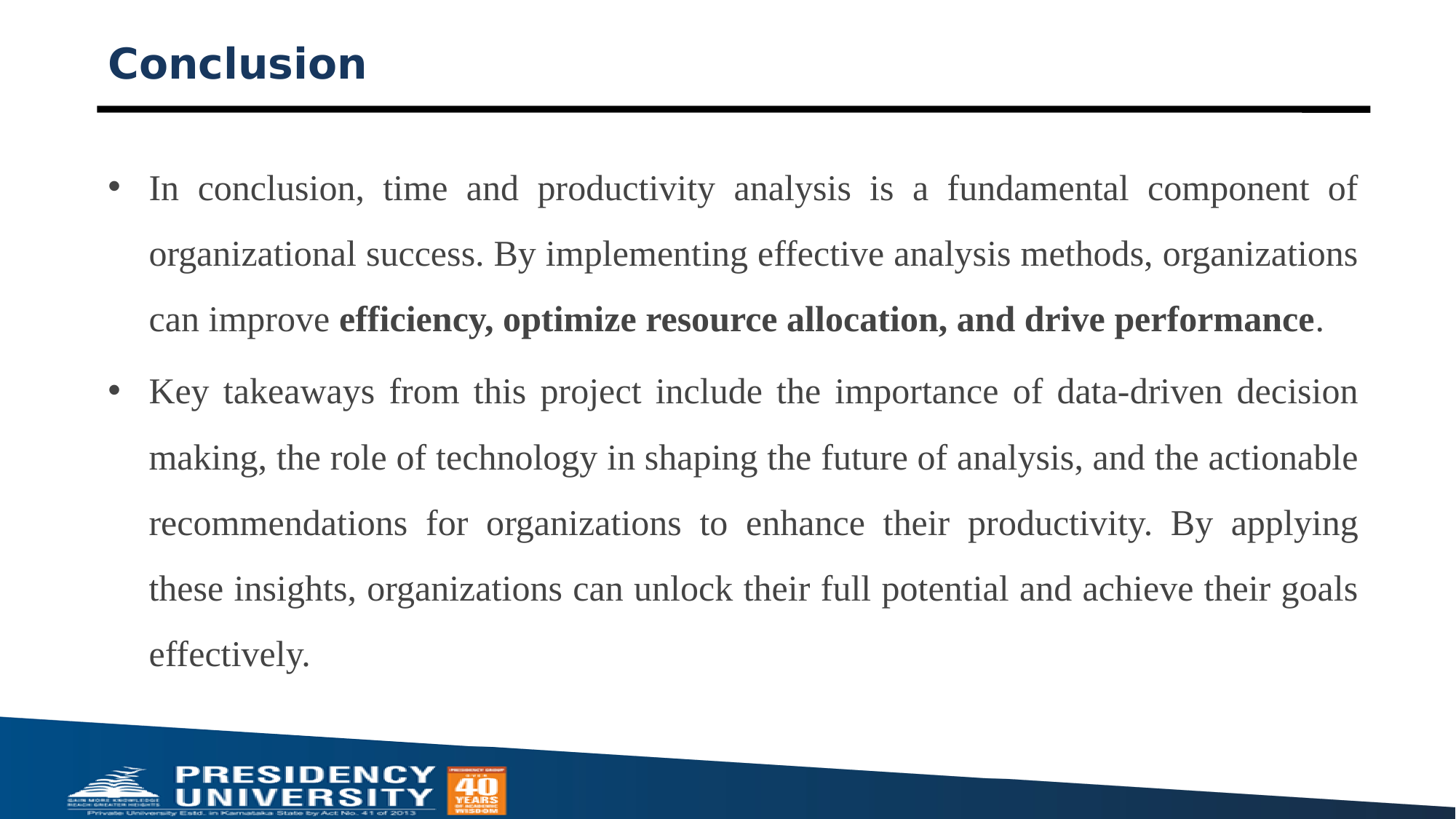

# Conclusion
In conclusion, time and productivity analysis is a fundamental component of organizational success. By implementing effective analysis methods, organizations can improve efficiency, optimize resource allocation, and drive performance.
Key takeaways from this project include the importance of data-driven decision making, the role of technology in shaping the future of analysis, and the actionable recommendations for organizations to enhance their productivity. By applying these insights, organizations can unlock their full potential and achieve their goals effectively.